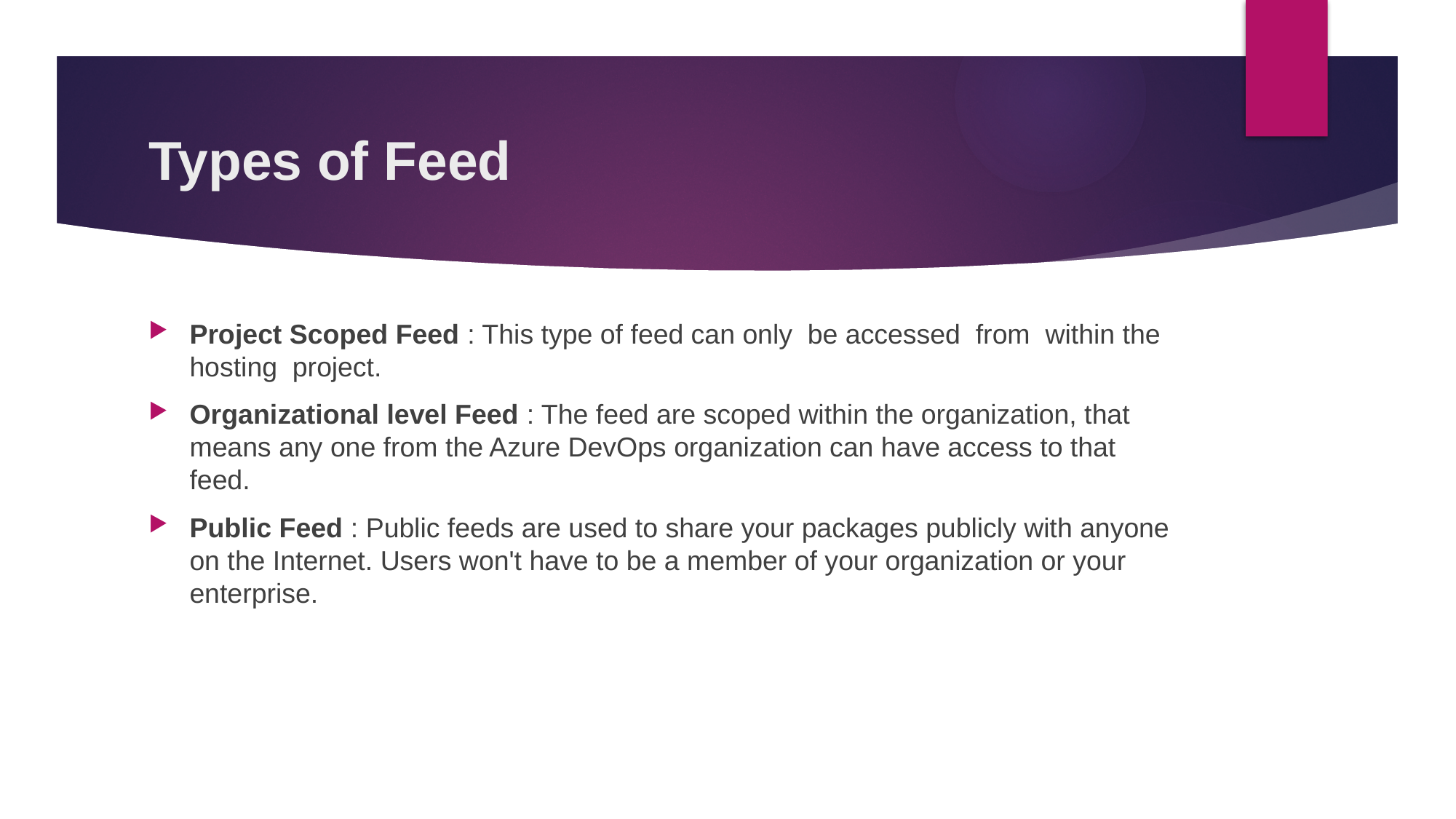

# Types of Feed
Project Scoped Feed : This type of feed can only  be accessed  from  within the hosting  project.
Organizational level Feed : The feed are scoped within the organization, that means any one from the Azure DevOps organization can have access to that feed.
Public Feed : Public feeds are used to share your packages publicly with anyone on the Internet. Users won't have to be a member of your organization or your enterprise.